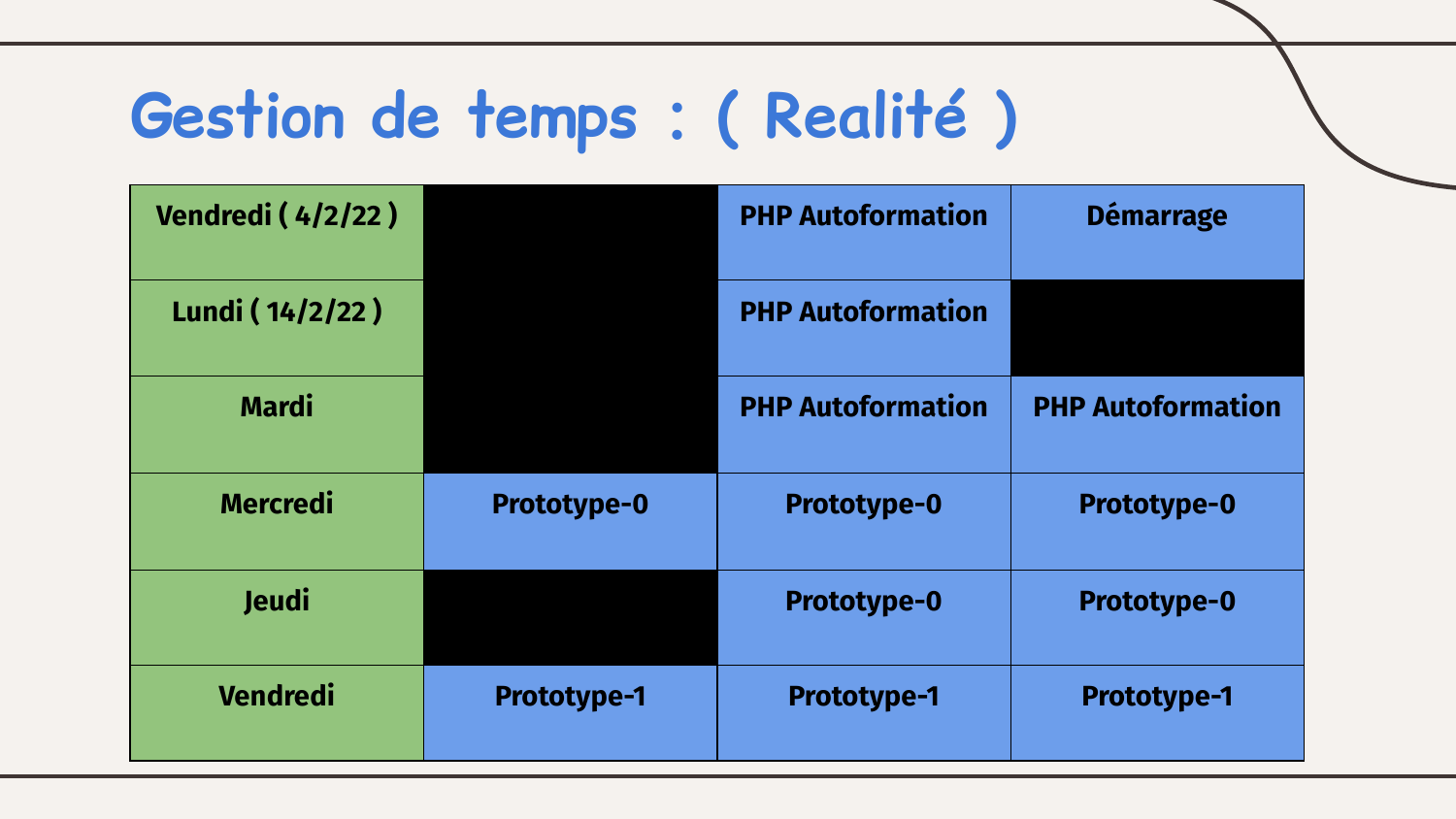

# Gestion de temps : ( Realité )
| Vendredi ( 4/2/22 ) |  | PHP Autoformation | Démarrage |
| --- | --- | --- | --- |
| Lundi ( 14/2/22 ) |  | PHP Autoformation |  |
| Mardi |  | PHP Autoformation | PHP Autoformation |
| Mercredi | Prototype-0 | Prototype-0 | Prototype-0 |
| Jeudi |  | Prototype-0 | Prototype-0 |
| Vendredi | Prototype-1 | Prototype-1 | Prototype-1 |